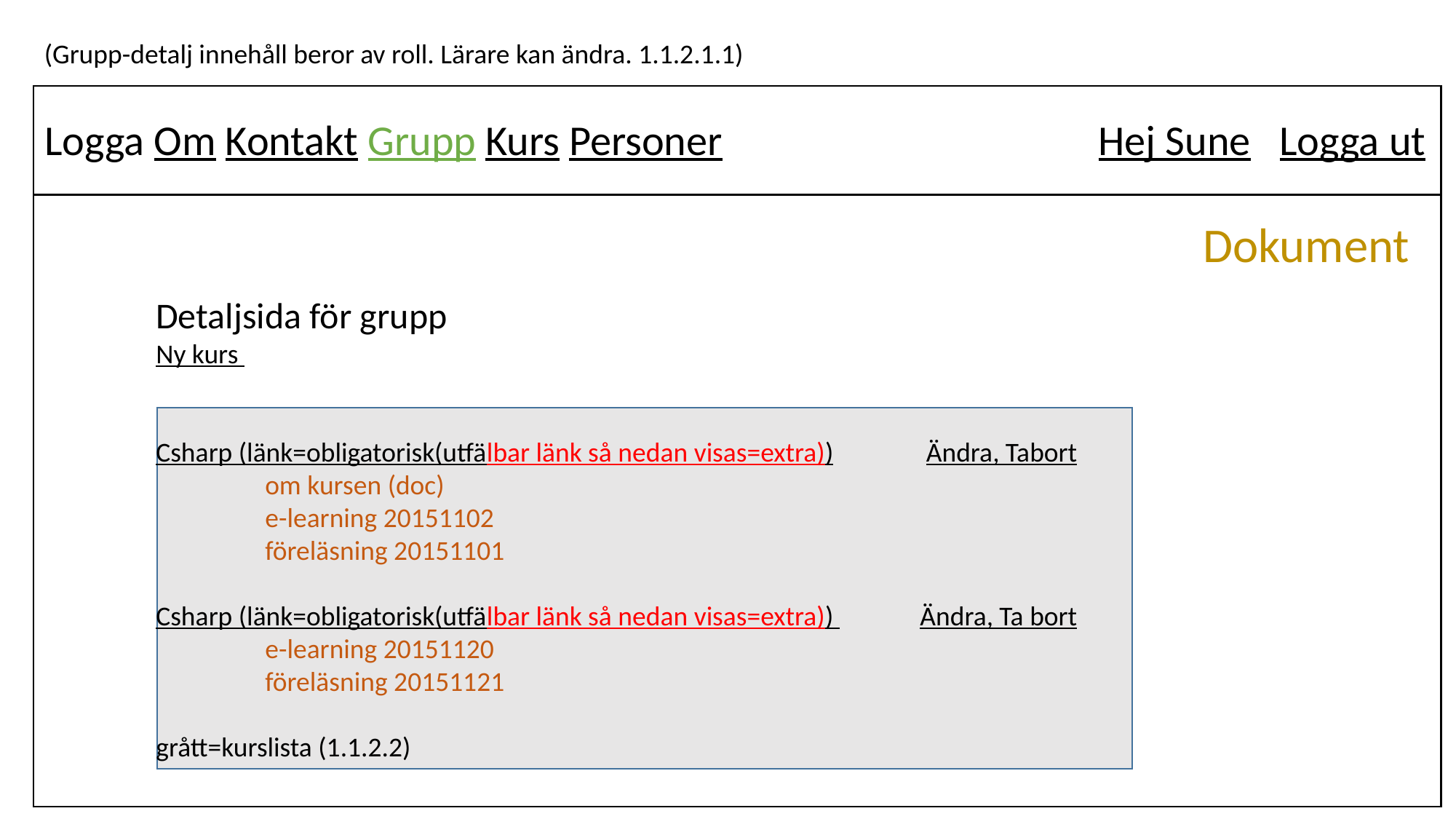

(Grupp-detalj innehåll beror av roll. Lärare kan ändra. 1.1.2.1.1)

Logga Om Kontakt Grupp Kurs Personer                                       Hej Sune   Logga ut

Dokument
Detaljsida för grupp
Ny kurs

Csharp (länk=obligatorisk(utfälbar länk så nedan visas=extra))	 Ändra, Tabort
	om kursen (doc)
	e-learning 20151102
	föreläsning 20151101

Csharp (länk=obligatorisk(utfälbar länk så nedan visas=extra)) 	Ändra, Ta bort
	e-learning 20151120
	föreläsning 20151121

grått=kurslista (1.1.2.2)